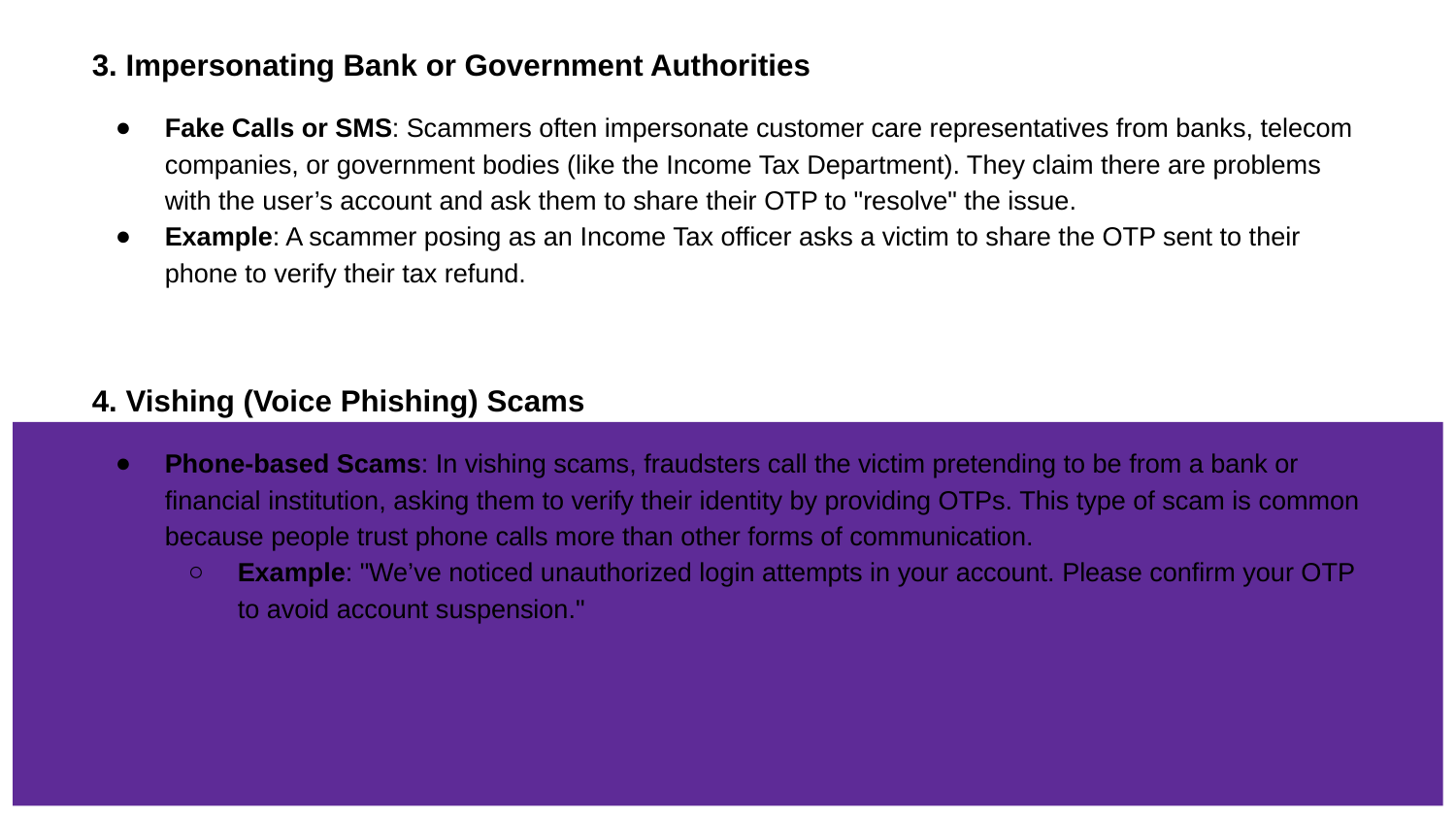

# 3. Impersonating Bank or Government Authorities
Fake Calls or SMS: Scammers often impersonate customer care representatives from banks, telecom companies, or government bodies (like the Income Tax Department). They claim there are problems with the user’s account and ask them to share their OTP to "resolve" the issue.
Example: A scammer posing as an Income Tax officer asks a victim to share the OTP sent to their phone to verify their tax refund.

4. Vishing (Voice Phishing) Scams
Phone-based Scams: In vishing scams, fraudsters call the victim pretending to be from a bank or financial institution, asking them to verify their identity by providing OTPs. This type of scam is common because people trust phone calls more than other forms of communication.
Example: "We’ve noticed unauthorized login attempts in your account. Please confirm your OTP to avoid account suspension."